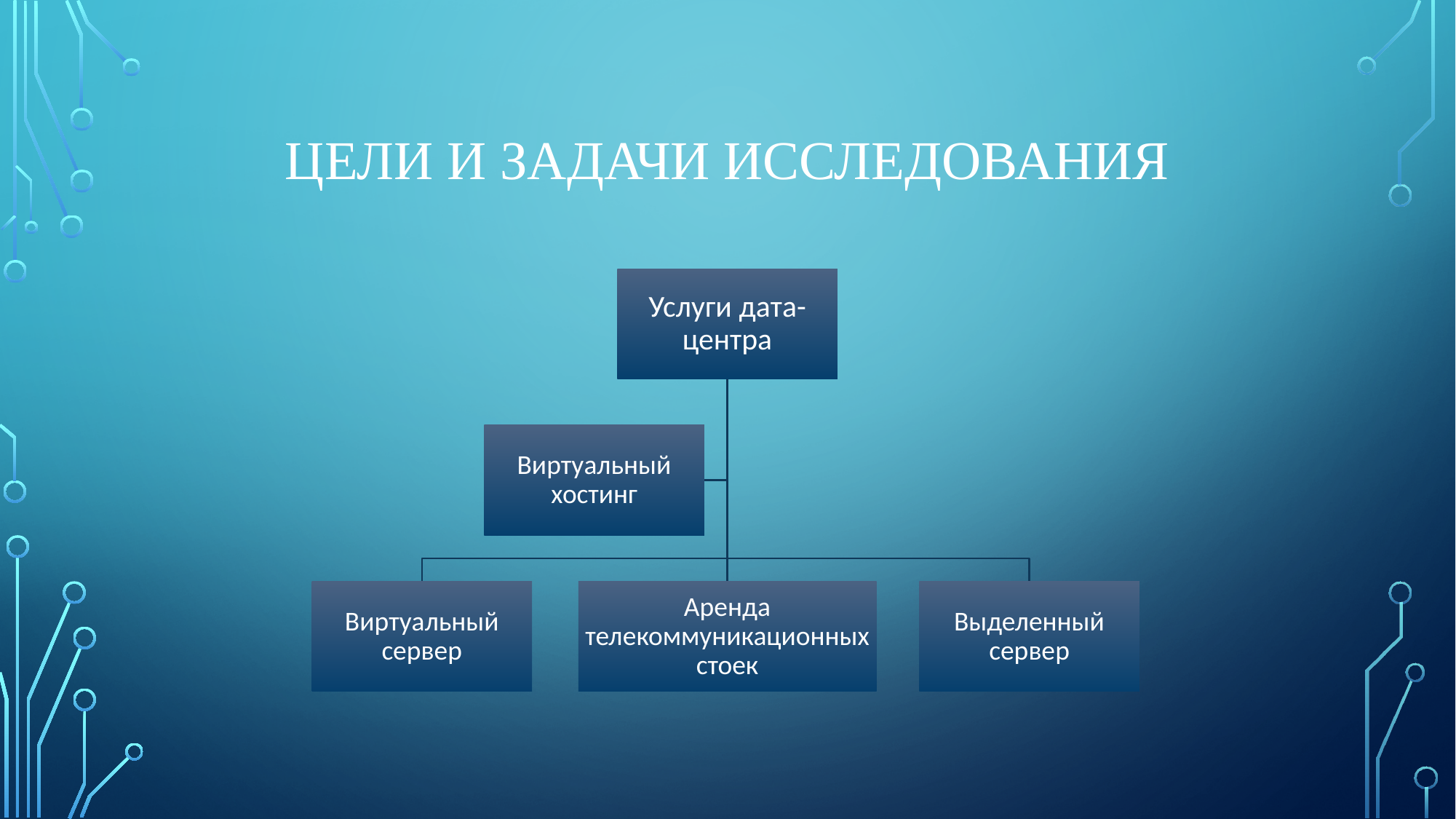

# Цели и задачи исследования
Услуги дата-центра
Виртуальный сервер
Аренда телекоммуникационных стоек
Выделенный сервер
Виртуальный хостинг